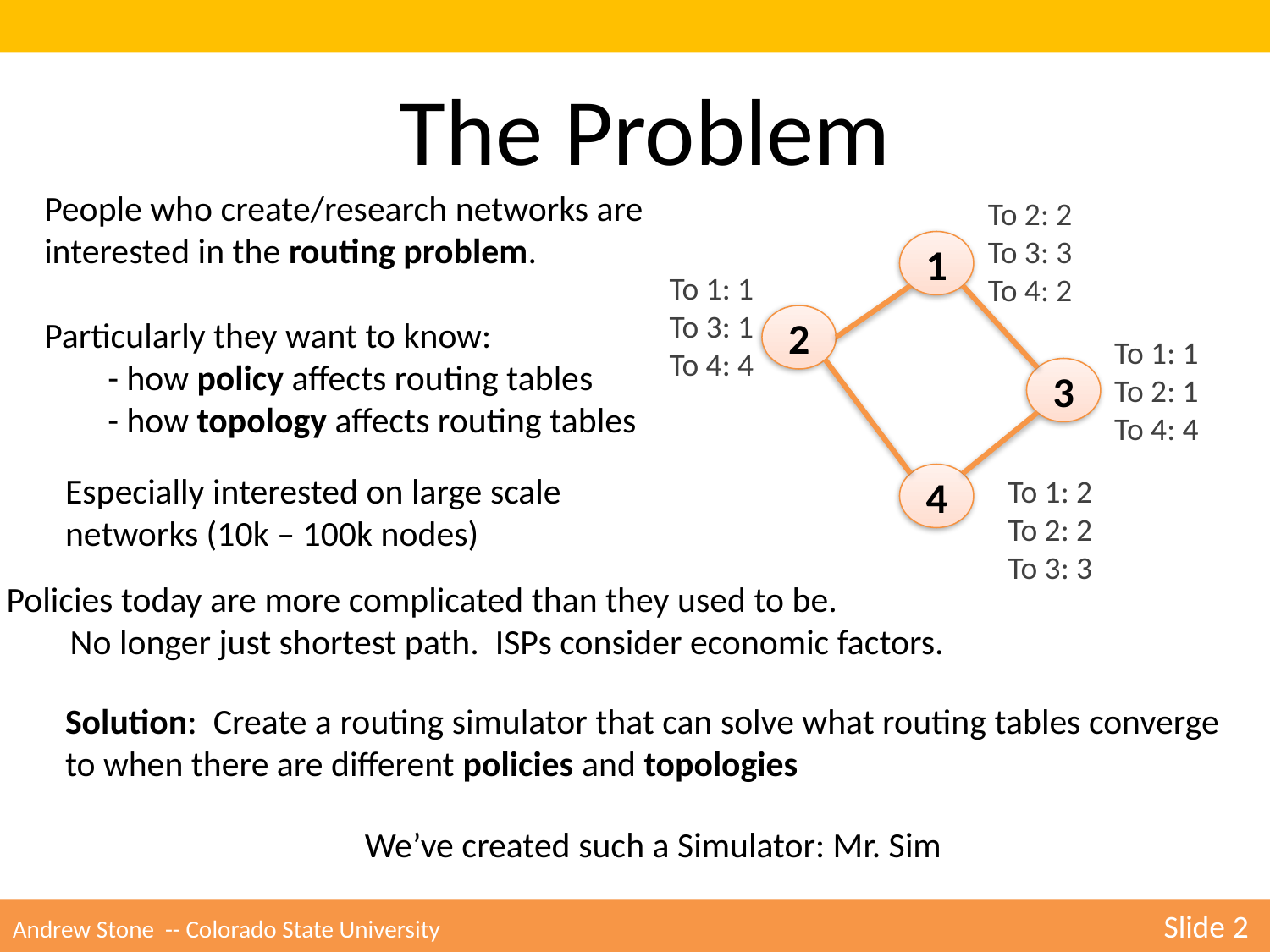

The Problem
People who create/research networks are interested in the routing problem.

Particularly they want to know:
	- how policy affects routing tables
	- how topology affects routing tables
To 2: 2
To 3: 3
To 4: 2
1
To 1: 1
To 3: 1
To 4: 4
2
To 1: 1
To 2: 1
To 4: 4
3
4
To 1: 2
To 2: 2
To 3: 3
Especially interested on large scale networks (10k – 100k nodes)
Policies today are more complicated than they used to be.
	No longer just shortest path.  ISPs consider economic factors.
Solution:  Create a routing simulator that can solve what routing tables converge to when there are different policies and topologies
We’ve created such a Simulator: Mr. Sim
Andrew Stone  -- Colorado State University 	Slide 2